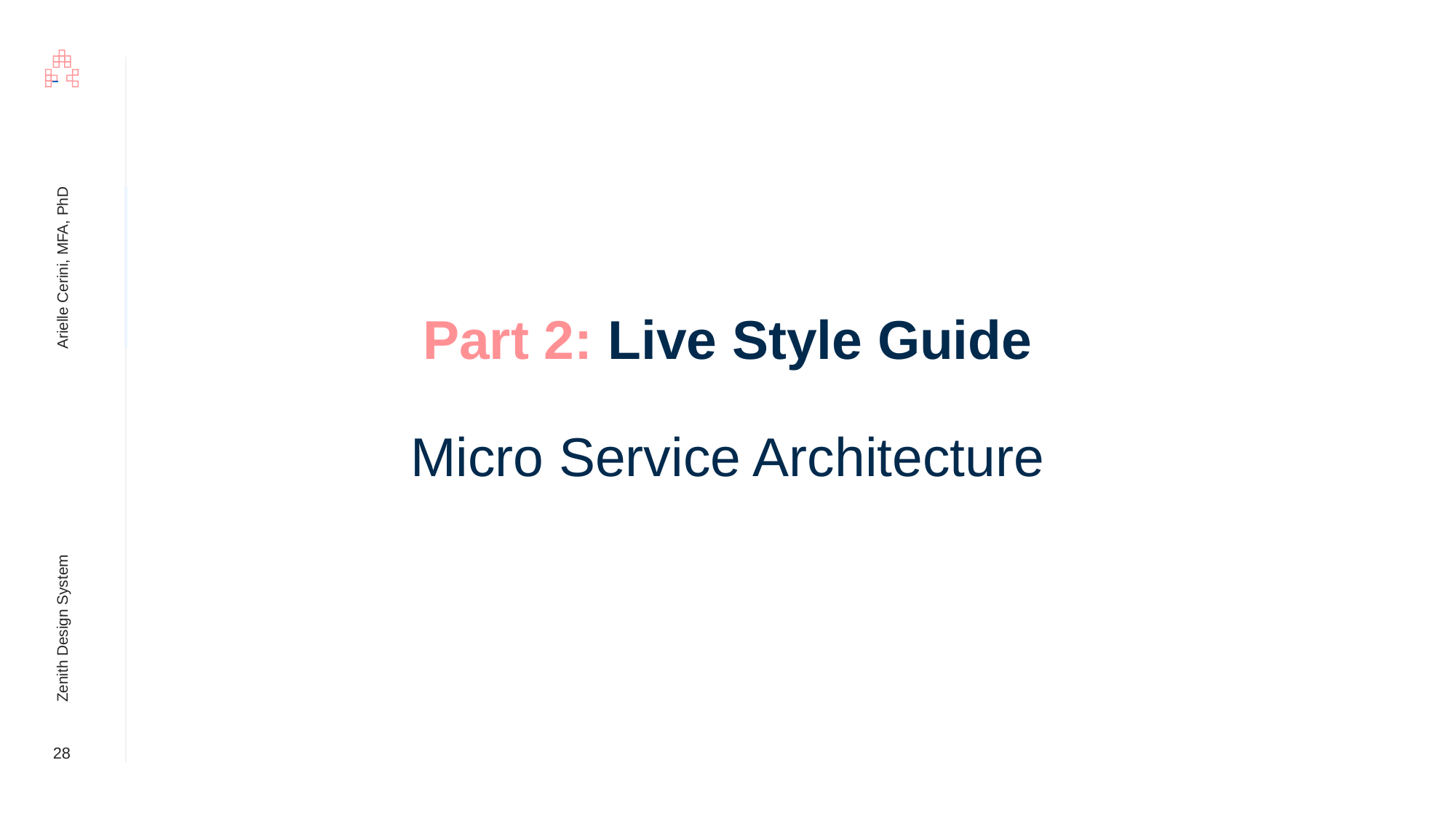

Part 2: Live Style Guide
Micro Service Architecture